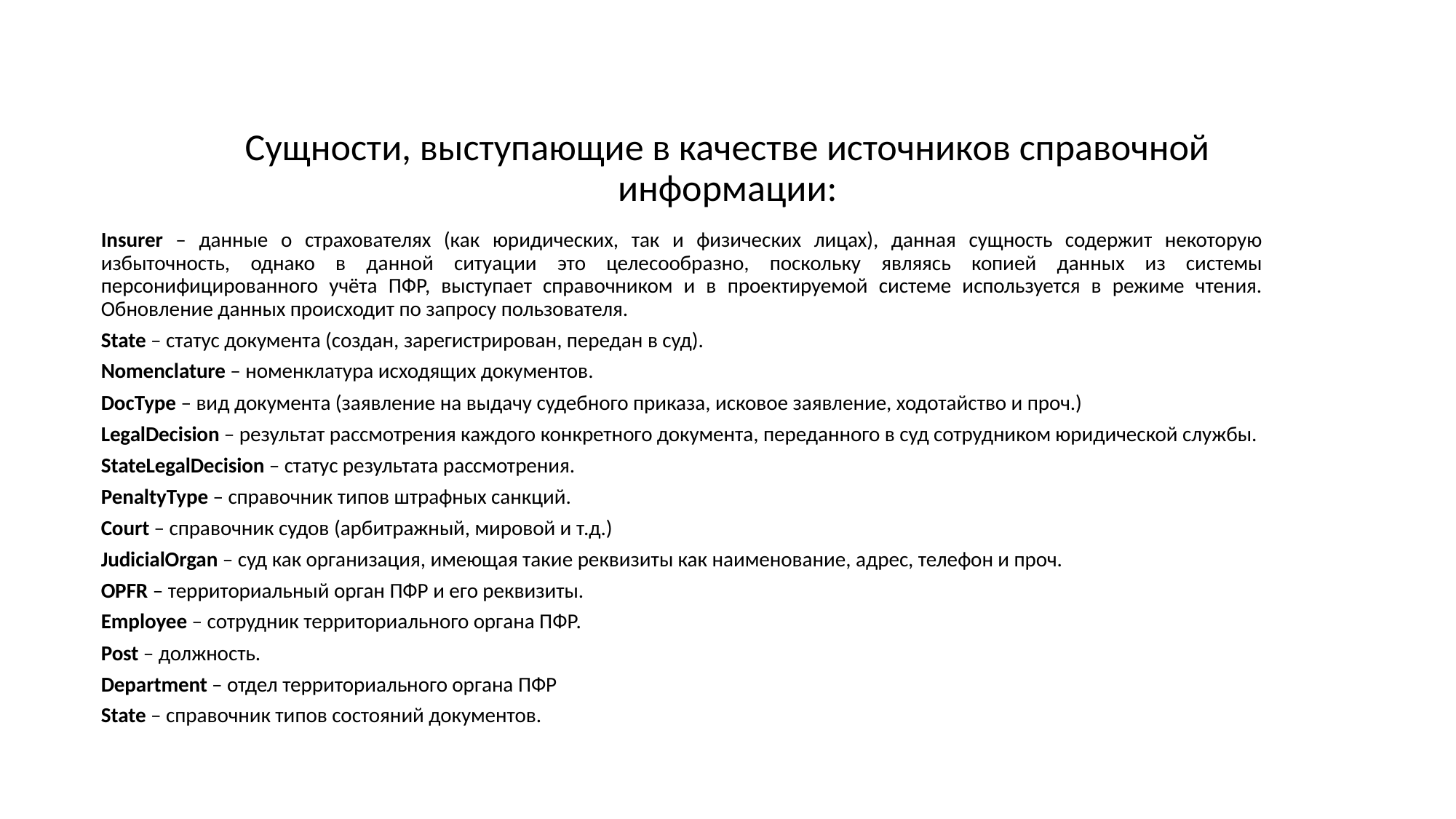

# Сущности, выступающие в качестве источников справочной информации:
Insurer – данные о страхователях (как юридических, так и физических лицах), данная сущность содержит некоторую избыточность, однако в данной ситуации это целесообразно, поскольку являясь копией данных из системы персонифицированного учёта ПФР, выступает справочником и в проектируемой системе используется в режиме чтения. Обновление данных происходит по запросу пользователя.
State – статус документа (создан, зарегистрирован, передан в суд).
Nomenclature – номенклатура исходящих документов.
DocType – вид документа (заявление на выдачу судебного приказа, исковое заявление, ходотайство и проч.)
LegalDecision – результат рассмотрения каждого конкретного документа, переданного в суд сотрудником юридической службы.
StateLegalDecision – статус результата рассмотрения.
PenaltyType – справочник типов штрафных санкций.
Court – справочник судов (арбитражный, мировой и т.д.)
JudicialOrgan – суд как организация, имеющая такие реквизиты как наименование, адрес, телефон и проч.
OPFR – территориальный орган ПФР и его реквизиты.
Employee – сотрудник территориального органа ПФР.
Post – должность.
Department – отдел территориального органа ПФР
State – справочник типов состояний документов.